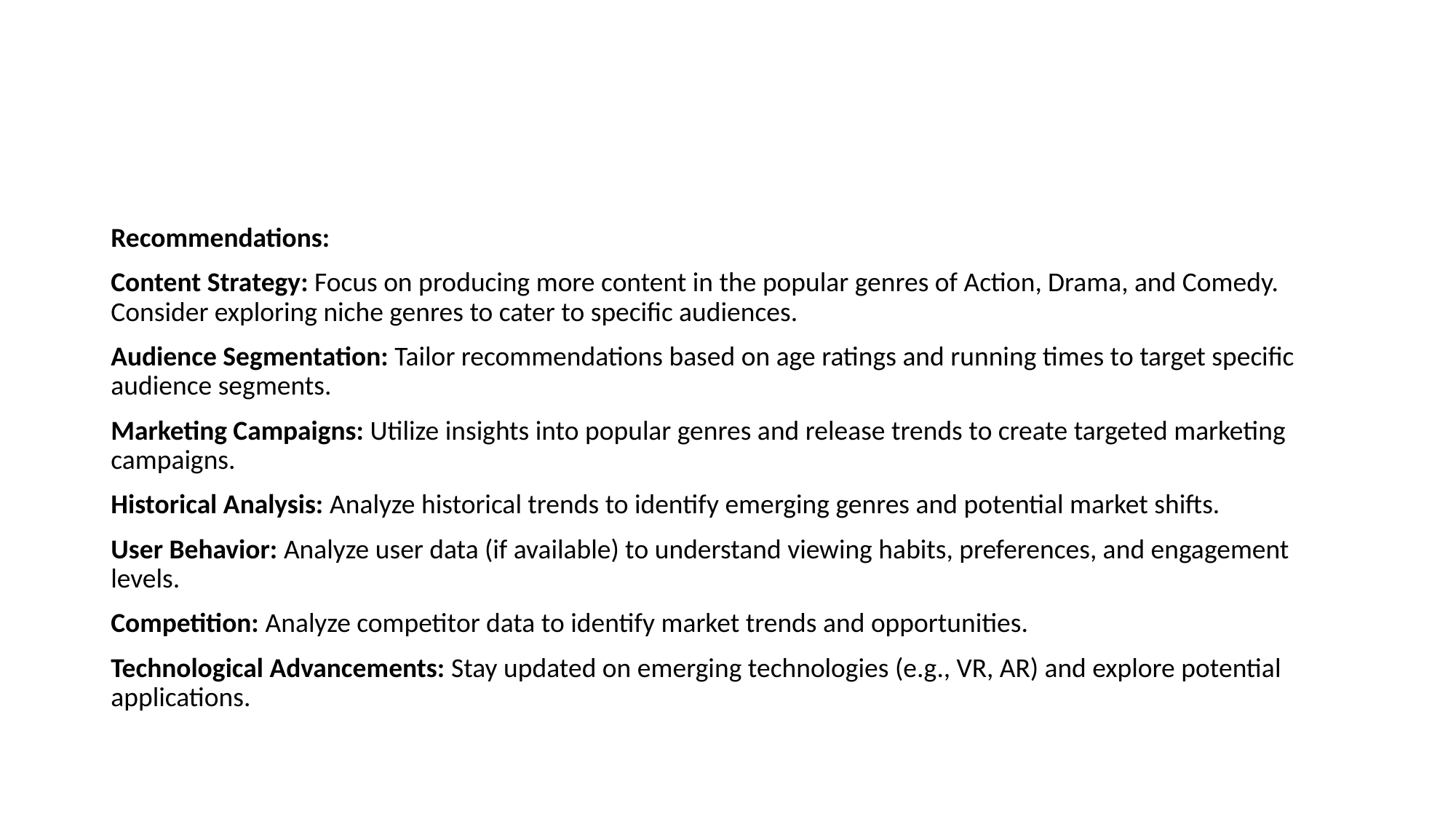

#
Recommendations:
Content Strategy: Focus on producing more content in the popular genres of Action, Drama, and Comedy. Consider exploring niche genres to cater to specific audiences.
Audience Segmentation: Tailor recommendations based on age ratings and running times to target specific audience segments.
Marketing Campaigns: Utilize insights into popular genres and release trends to create targeted marketing campaigns.
Historical Analysis: Analyze historical trends to identify emerging genres and potential market shifts.
User Behavior: Analyze user data (if available) to understand viewing habits, preferences, and engagement levels.
Competition: Analyze competitor data to identify market trends and opportunities.
Technological Advancements: Stay updated on emerging technologies (e.g., VR, AR) and explore potential applications.